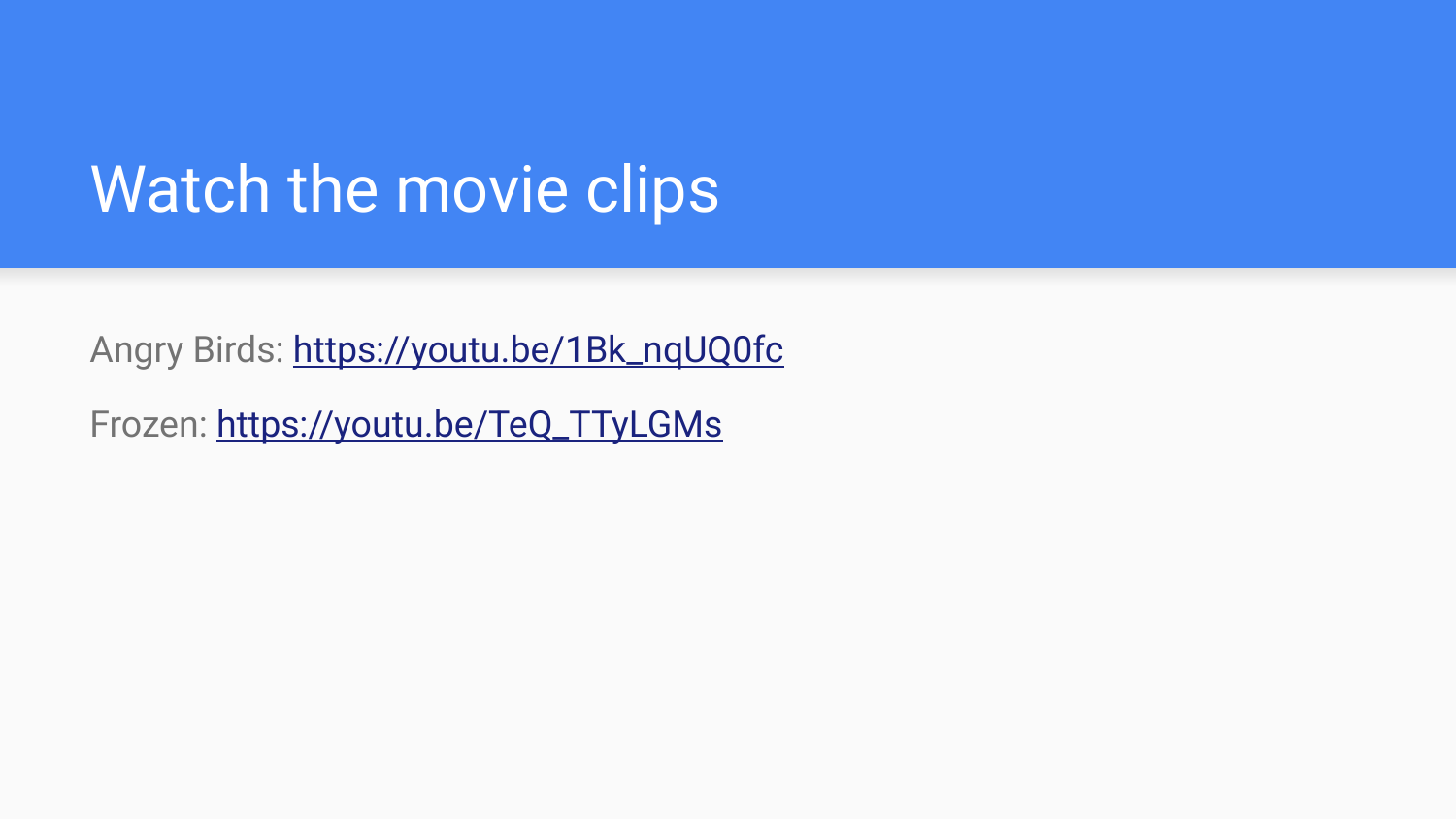

# Watch the movie clips
Angry Birds: https://youtu.be/1Bk_nqUQ0fc
Frozen: https://youtu.be/TeQ_TTyLGMs